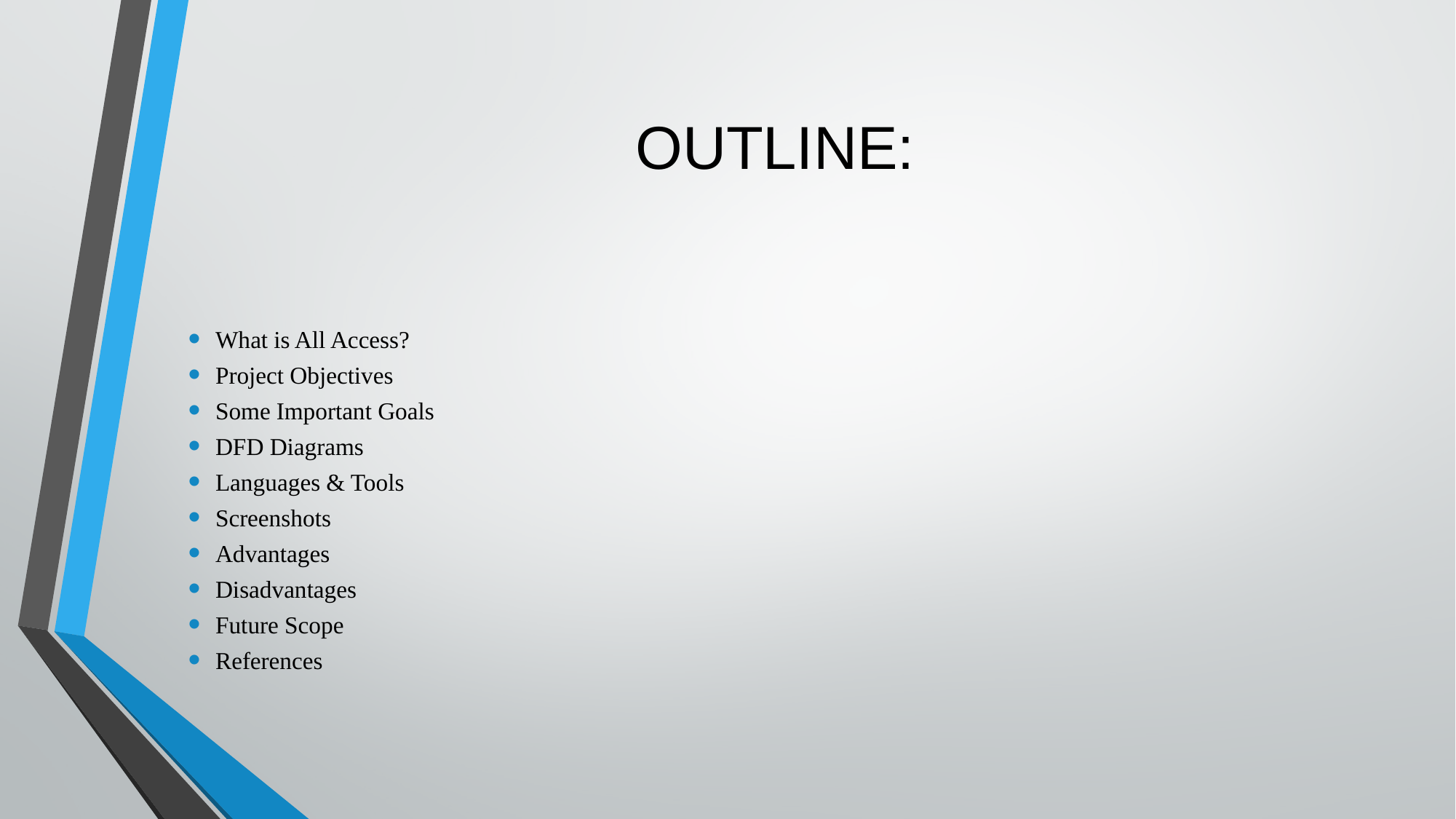

# OUTLINE:
What is All Access?
Project Objectives
Some Important Goals
DFD Diagrams
Languages & Tools
Screenshots
Advantages
Disadvantages
Future Scope
References